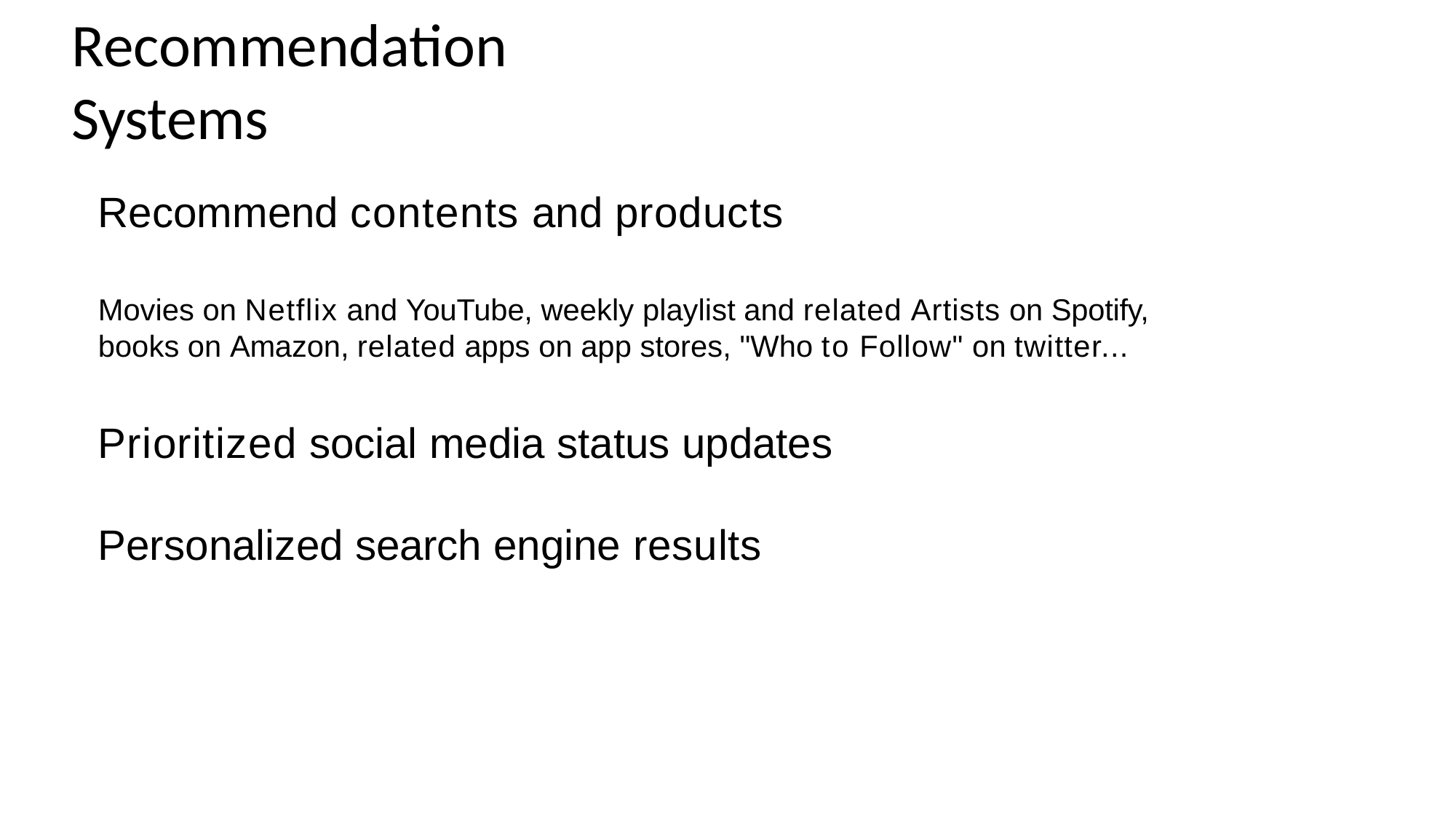

# Recommendation Systems
Recommend contents and products

Movies on Netflix and YouTube, weekly playlist and related Artists on Spotify, books on Amazon, related apps on app stores, "Who to Follow" on twitter...
Prioritized social media status updates Personalized search engine results